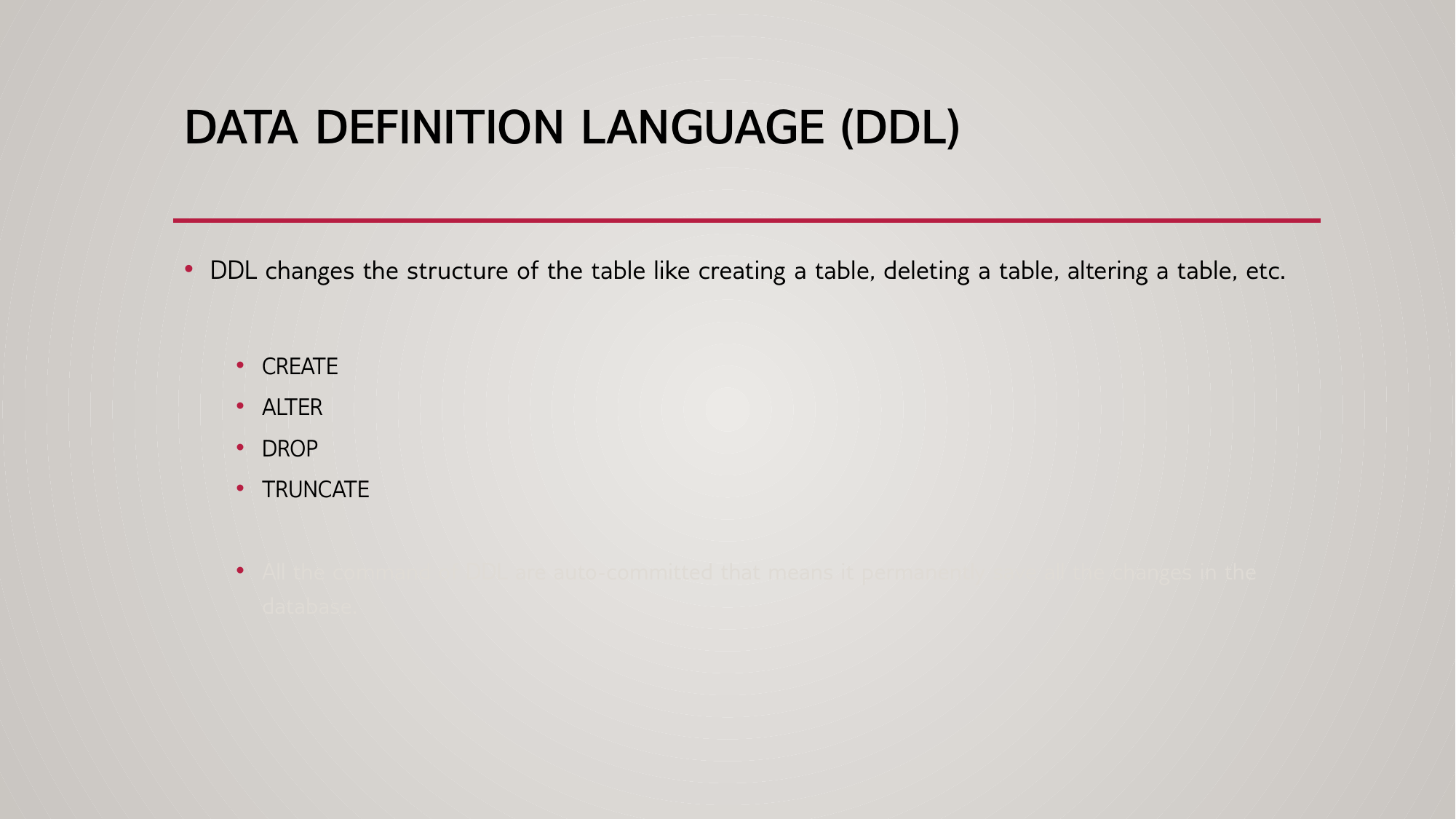

# Data Definition Language (DDL)
DDL changes the structure of the table like creating a table, deleting a table, altering a table, etc.

CREATE
ALTER
DROP
TRUNCATE

All the command of DDL are auto-committed that means it permanently save all the changes in the database.